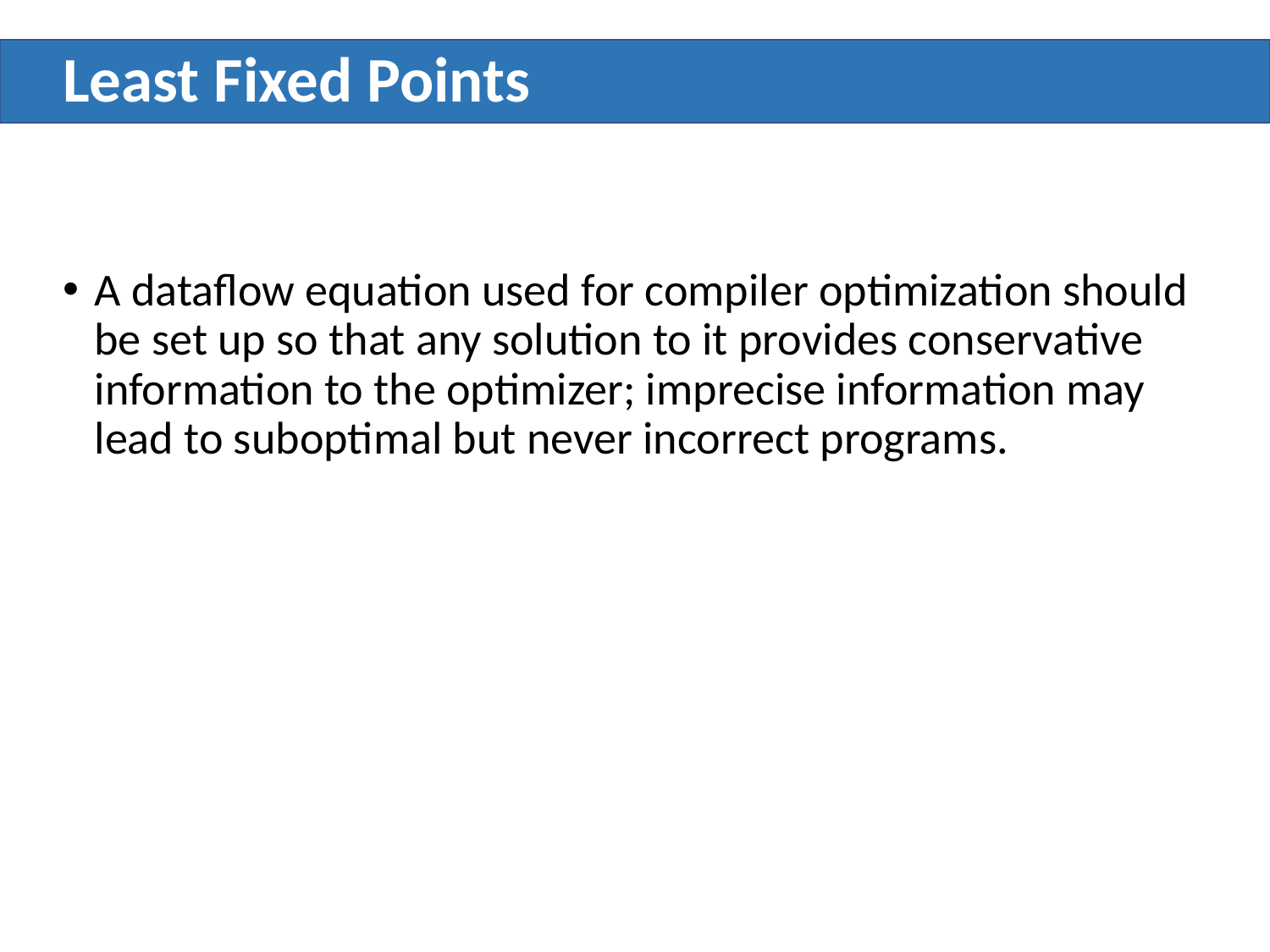

# Least Fixed Points
A dataflow equation used for compiler optimization should be set up so that any solution to it provides conservative information to the optimizer; imprecise information may lead to suboptimal but never incorrect programs.